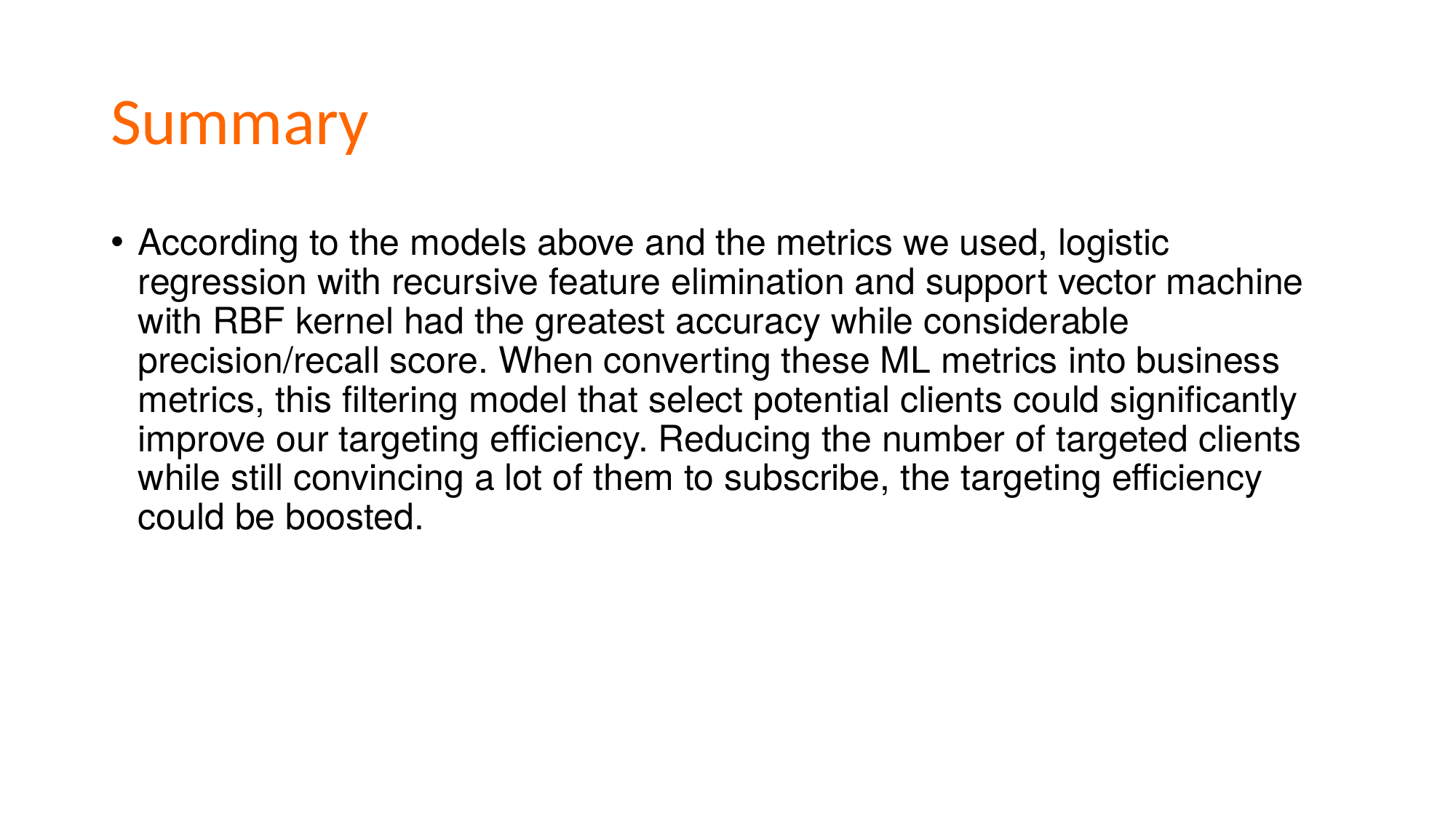

# Summary
According to the models above and the metrics we used, logistic regression with recursive feature elimination and support vector machine with RBF kernel had the greatest accuracy while considerable precision/recall score. When converting these ML metrics into business metrics, this filtering model that select potential clients could significantly improve our targeting efficiency. Reducing the number of targeted clients while still convincing a lot of them to subscribe, the targeting efficiency could be boosted.